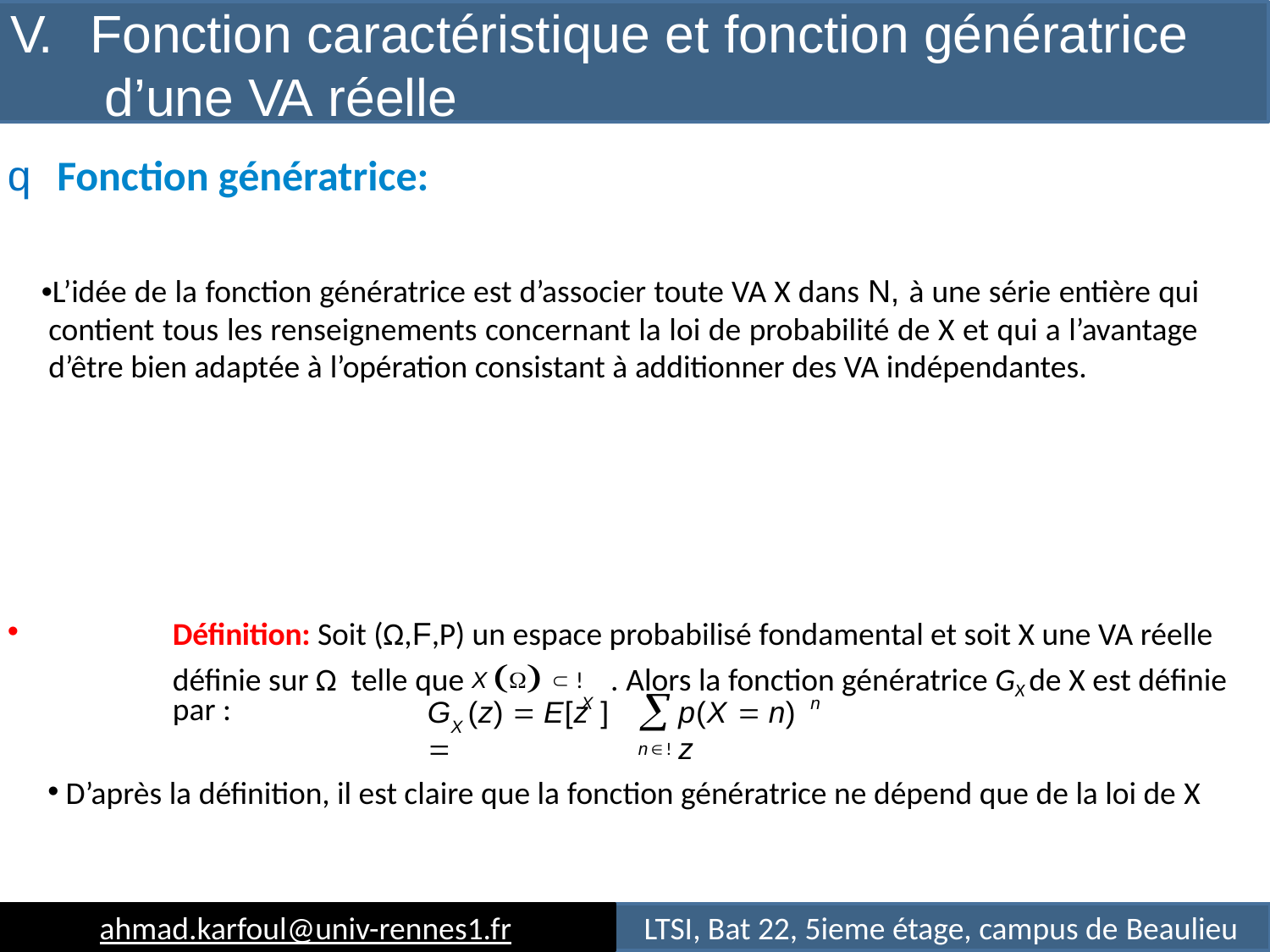

# V.	Fonction caractéristique et fonction génératrice  d’une VA réelle

q Fonction génératrice:

L’idée de la fonction génératrice est d’associer toute VA X dans N, à une série entière qui  contient tous les renseignements concernant la loi de probabilité de X et qui a l’avantage  d’être bien adaptée à l’opération consistant à additionner des VA indépendantes.
Déﬁnition: Soit (Ω,F,P) un espace probabilisé fondamental et soit X une VA réelle déﬁnie sur Ω  telle que X (Ω) ⊂ ! . Alors la fonction génératrice GX de X est déﬁnie par :
∑
X	n
G  (z) = E[z	] =
p(X = n) z
X
n∈!
D’après la déﬁnition, il est claire que la fonction génératrice ne dépend que de la loi de X

ahmad.karfoul@univ-rennes1.fr
LTSI, Bat 22, 5ieme étage, campus de Beaulieu